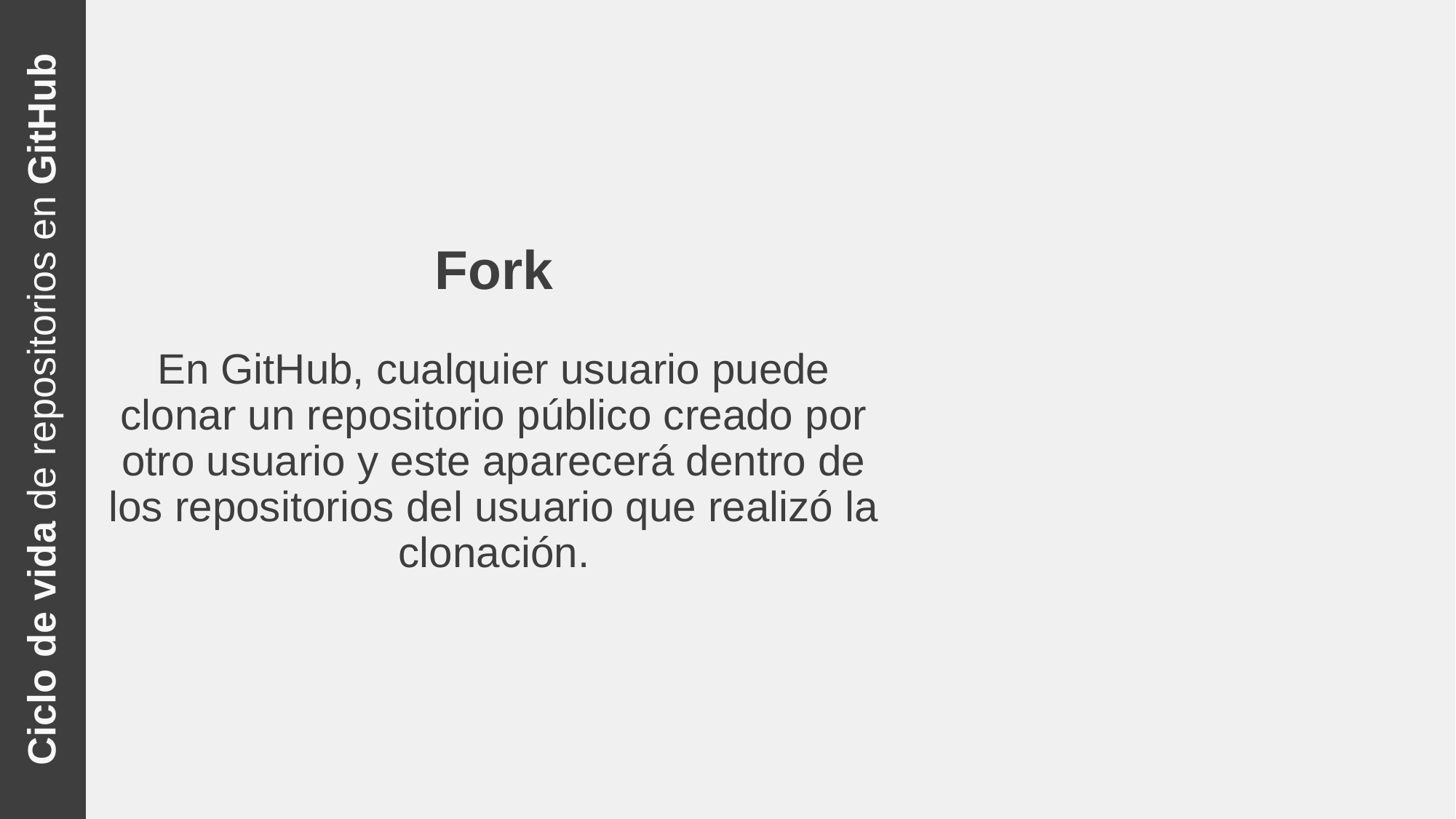

Fork

En GitHub, cualquier usuario puede clonar un repositorio público creado por otro usuario y este aparecerá dentro de los repositorios del usuario que realizó la clonación.
Ciclo de vida de repositorios en GitHub